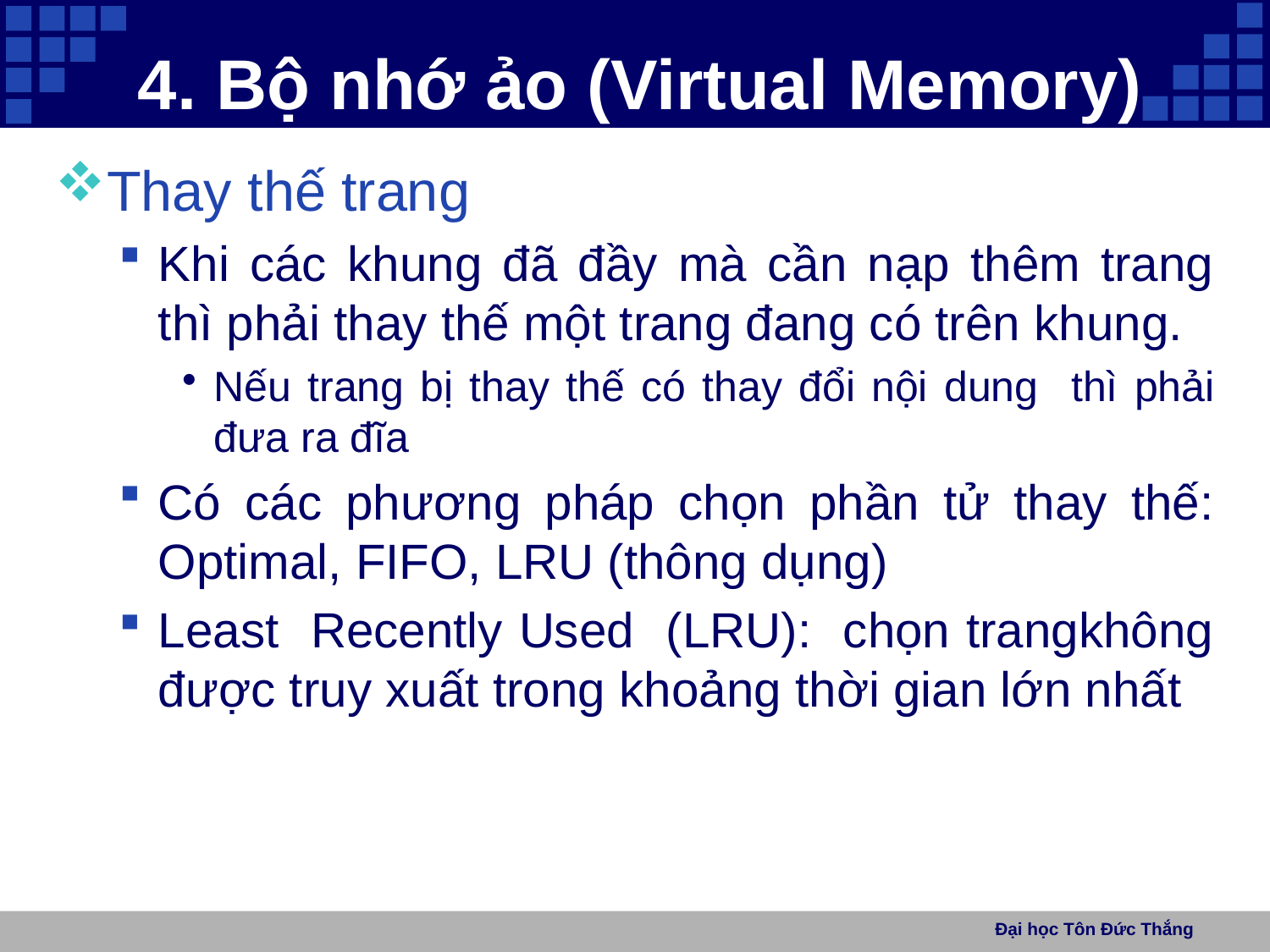

# 4. Bộ nhớ ảo (Virtual Memory)
Thay thế trang
Khi các khung đã đầy mà cần nạp thêm trang thì phải thay thế một trang đang có trên khung.
Nếu trang bị thay thế có thay đổi nội dung  thì phải đưa ra đĩa
Có các phương pháp chọn phần tử thay thế: Optimal, FIFO, LRU (thông dụng)
Least  Recently Used  (LRU):  chọn trangkhông được truy xuất trong khoảng thời gian lớn nhất
Đại học Tôn Đức Thắng